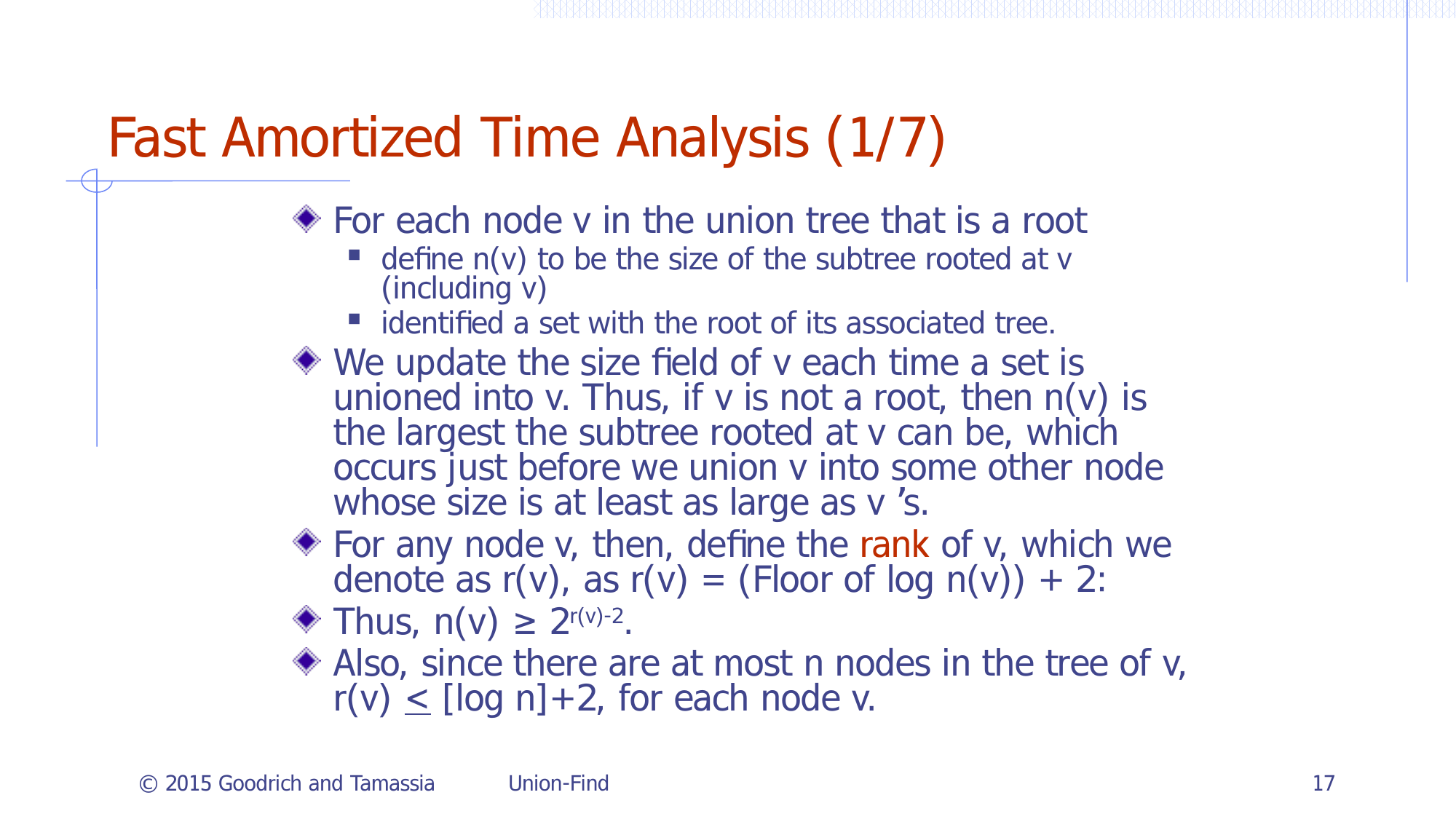

# Fast Amortized Time Analysis (1/7)
For each node v in the union tree that is a root
define n(v) to be the size of the subtree rooted at v (including v)
identified a set with the root of its associated tree.
We update the size field of v each time a set is unioned into v. Thus, if v is not a root, then n(v) is the largest the subtree rooted at v can be, which occurs just before we union v into some other node whose size is at least as large as v ’s.
For any node v, then, define the rank of v, which we denote as r(v), as r(v) = (Floor of log n(v)) + 2:
Thus, n(v) ≥ 2r(v)-2.
Also, since there are at most n nodes in the tree of v, r(v) < [log n]+2, for each node v.
Union-Find
17